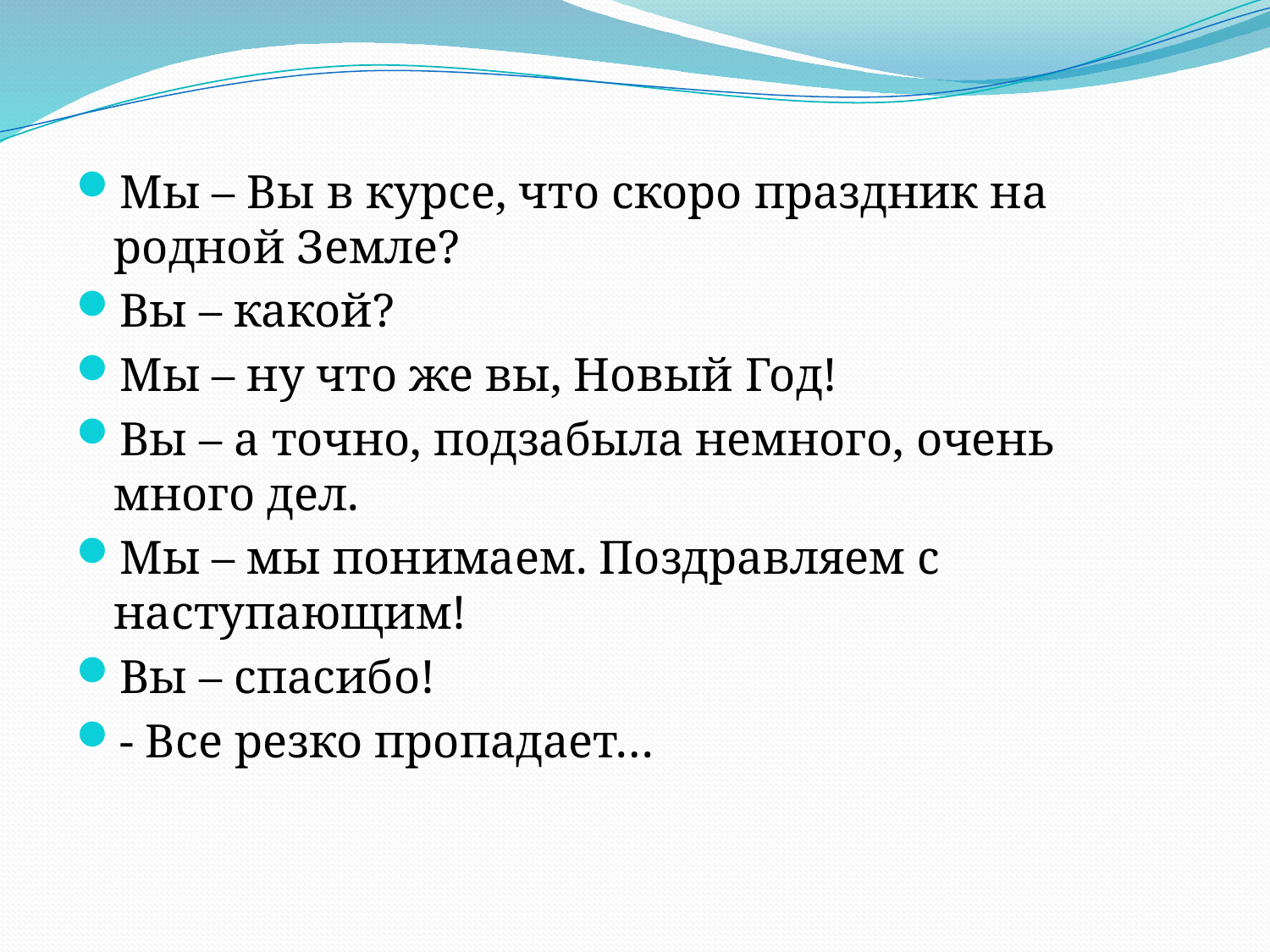

Мы – Вы в курсе, что скоро праздник на родной Земле?
Вы – какой?
Мы – ну что же вы, Новый Год!
Вы – а точно, подзабыла немного, очень много дел.
Мы – мы понимаем. Поздравляем с наступающим!
Вы – спасибо!
- Все резко пропадает…